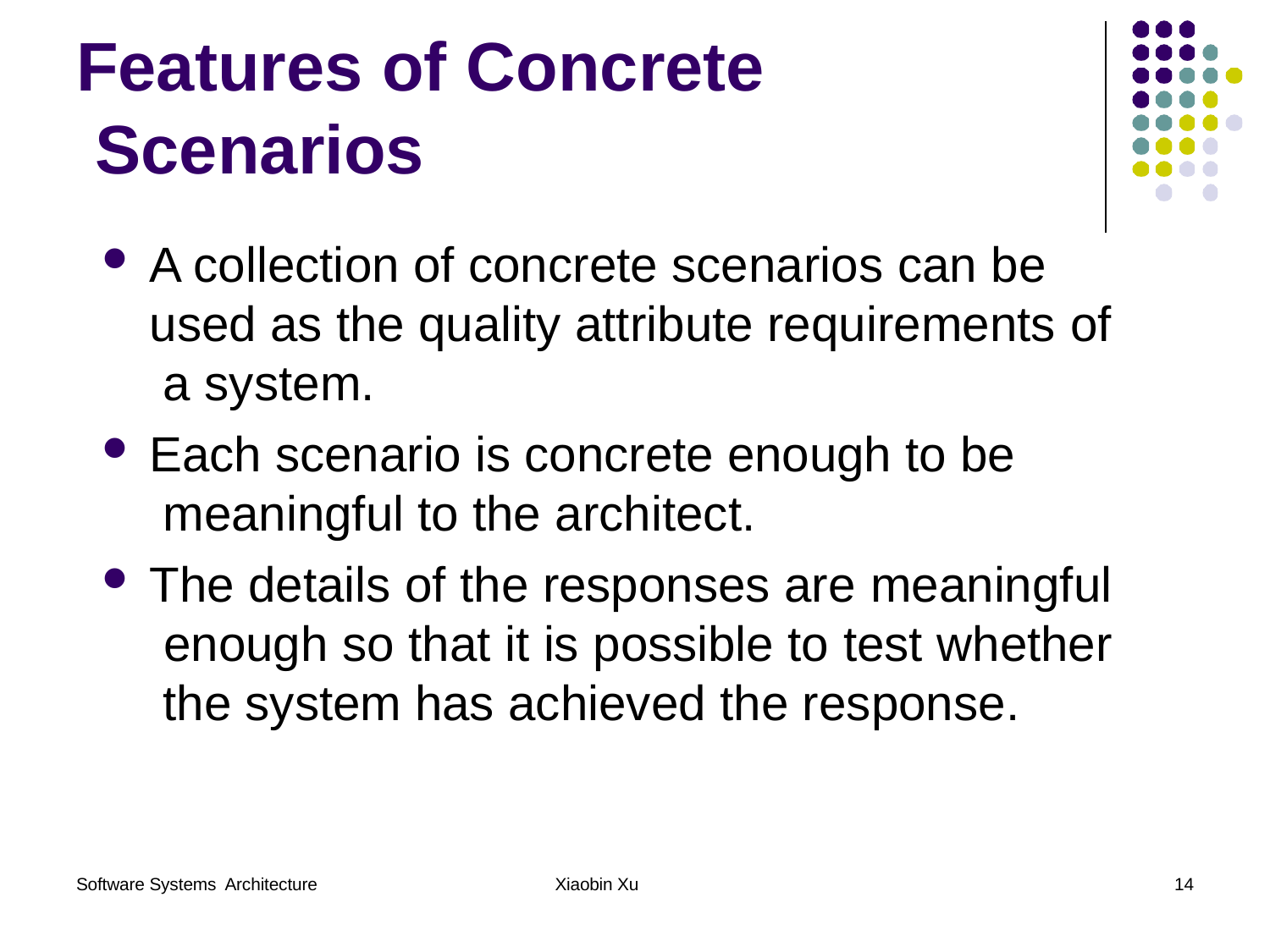

# Features of Concrete  Scenarios
A collection of concrete scenarios can be  used as the quality attribute requirements of  a system.
Each scenario is concrete enough to be  meaningful to the architect.
The details of the responses are meaningful  enough so that it is possible to test whether  the system has achieved the response.
Software Systems  Architecture
Xiaobin Xu
14